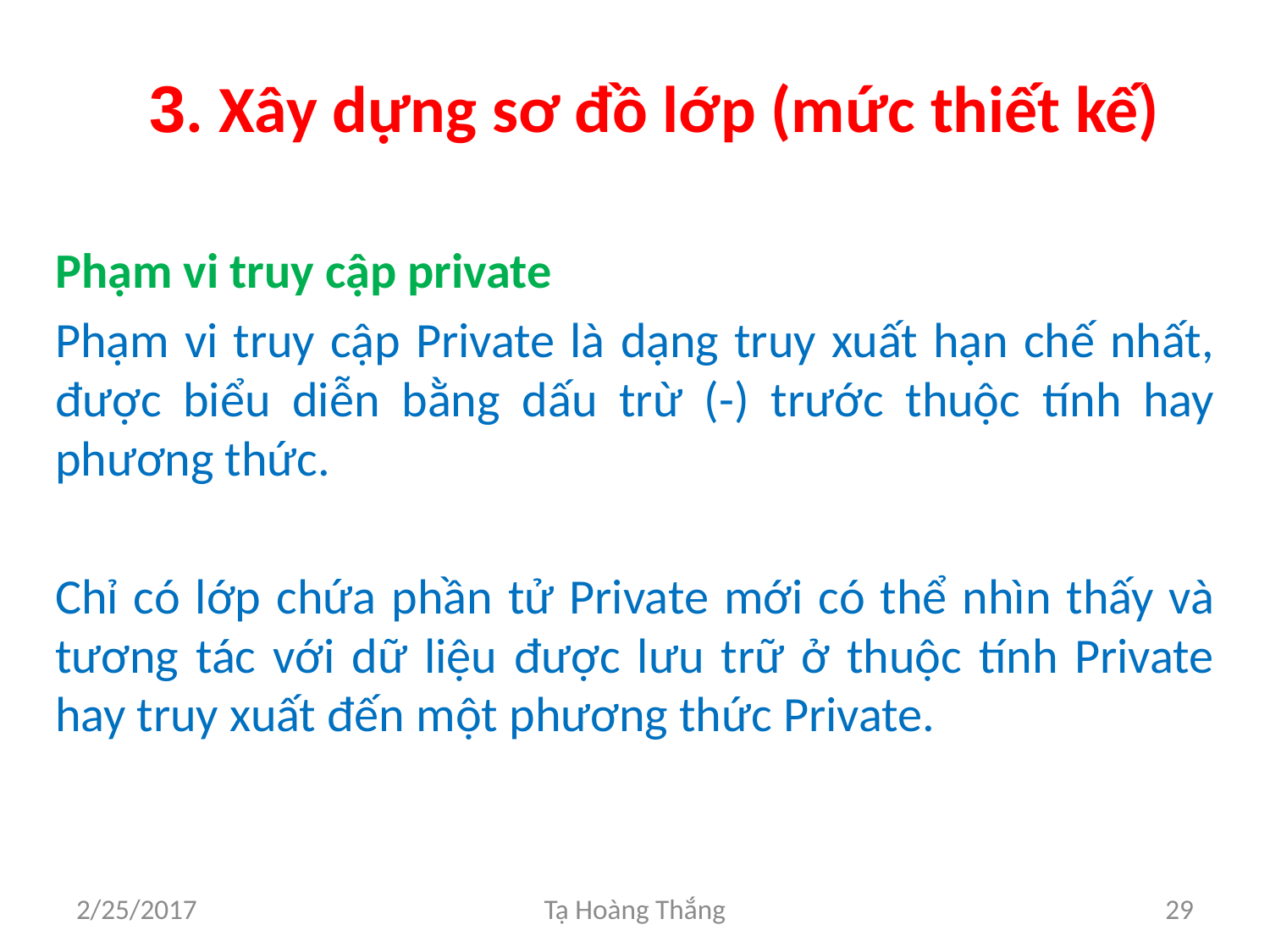

# 3. Xây dựng sơ đồ lớp (mức thiết kế)
Phạm vi truy cập private
Phạm vi truy cập Private là dạng truy xuất hạn chế nhất, được biểu diễn bằng dấu trừ (-) trước thuộc tính hay phương thức.

Chỉ có lớp chứa phần tử Private mới có thể nhìn thấy và tương tác với dữ liệu được lưu trữ ở thuộc tính Private hay truy xuất đến một phương thức Private.

2/25/2017
Tạ Hoàng Thắng
29